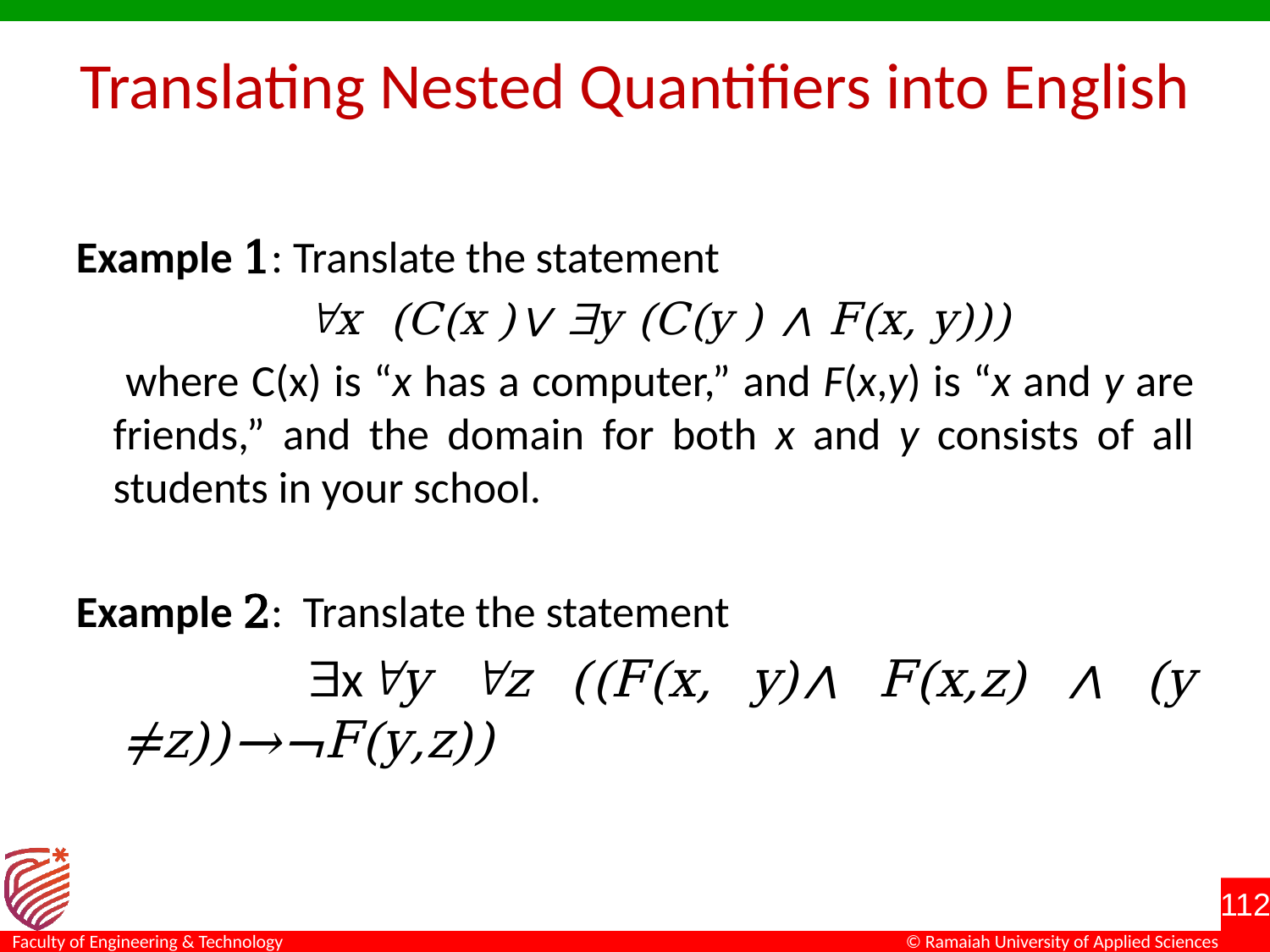

# Translating Nested Quantifiers into English
Example 1: Translate the statement
                ∀x  (C(x )∨ ∃y (C(y ) ∧ F(x, y)))
    where C(x) is “x has a computer,” and F(x,y) is “x and y are friends,” and the domain for both x and y consists of all students in your school.

Example 2:  Translate the statement
       ∃x∀y ∀z ((F(x, y)∧ F(x,z) ∧ (y ≠z))→¬F(y,z))